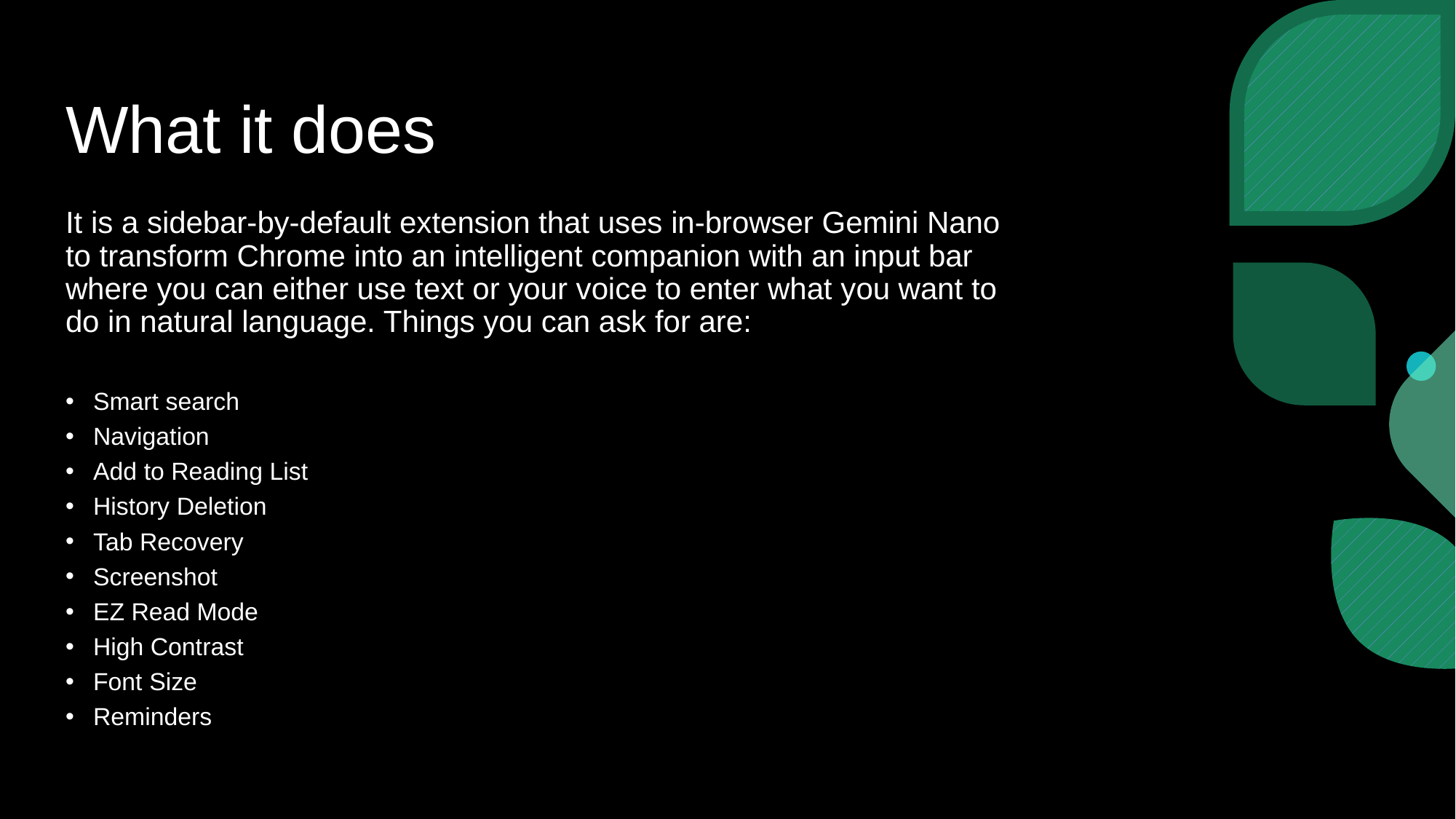

# What it does

It is a sidebar-by-default extension that uses in-browser Gemini Nano to transform Chrome into an intelligent companion with an input bar where you can either use text or your voice to enter what you want to do in natural language. Things you can ask for are:

Smart search
Navigation
Add to Reading List
History Deletion
Tab Recovery
Screenshot
EZ Read Mode
High Contrast
Font Size
Reminders